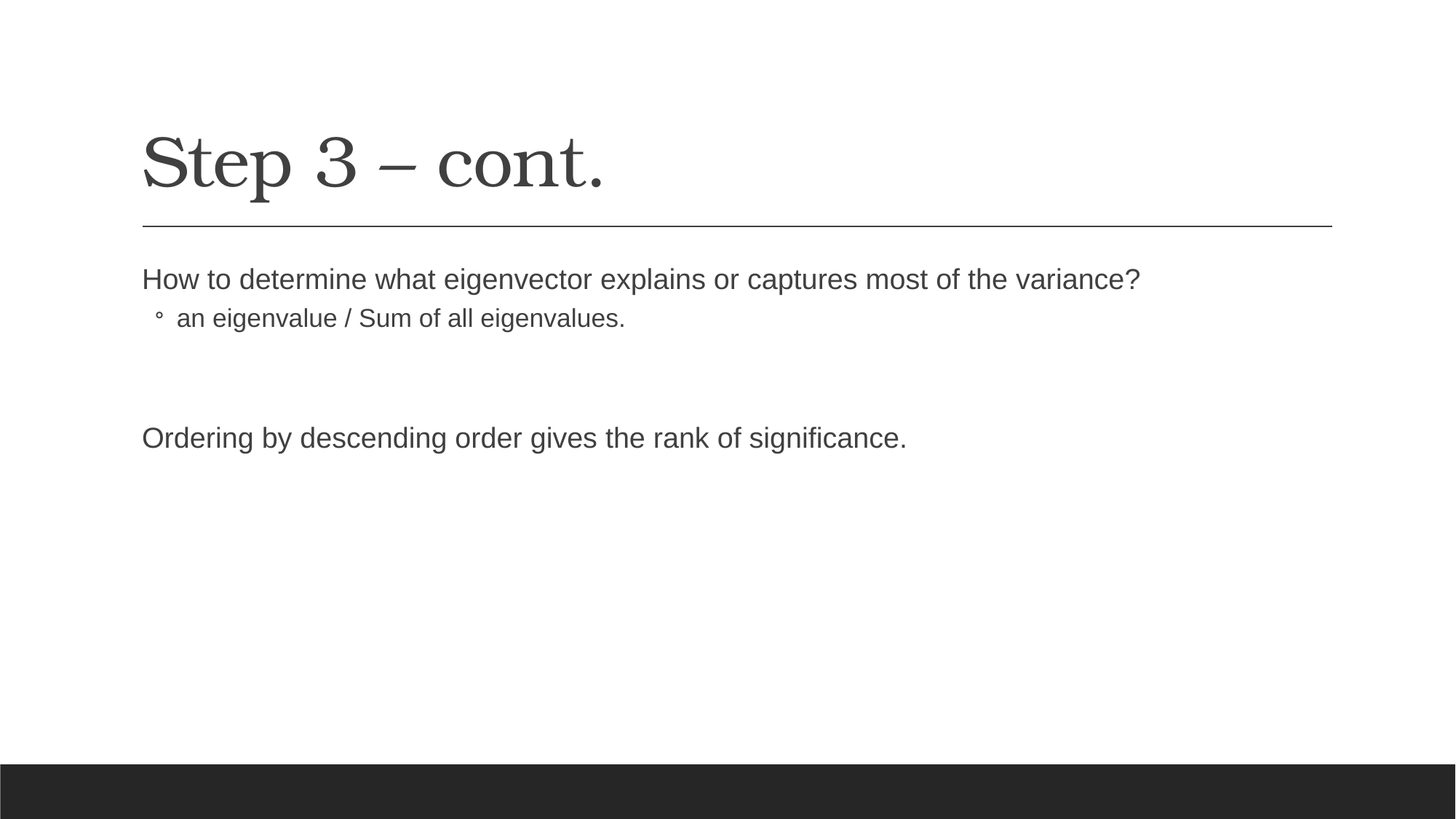

# Step 3 – cont.
How to determine what eigenvector explains or captures most of the variance?
an eigenvalue / Sum of all eigenvalues.

Ordering by descending order gives the rank of significance.